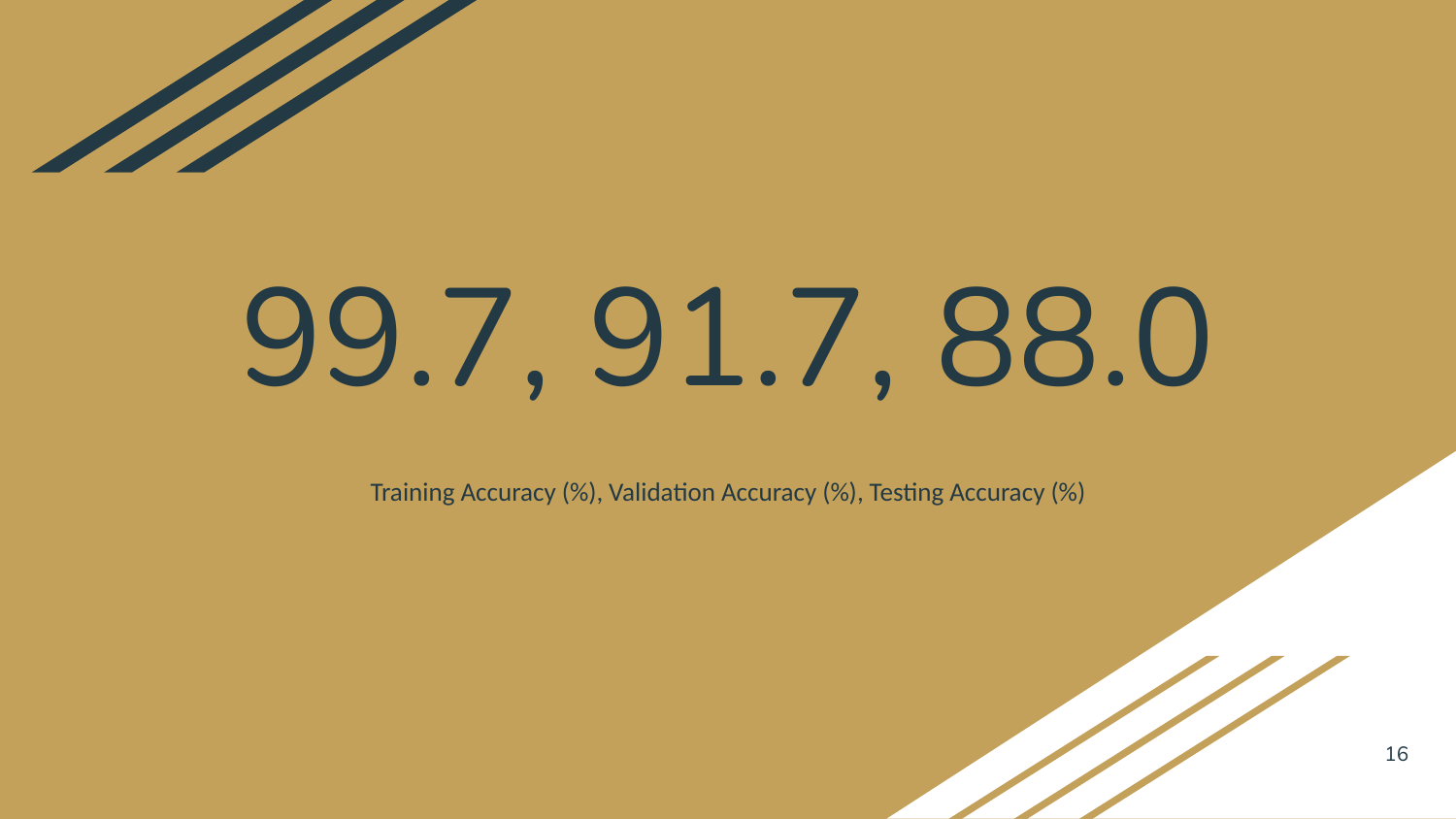

# 99.7, 91.7, 88.0
Training Accuracy (%), Validation Accuracy (%), Testing Accuracy (%)
16